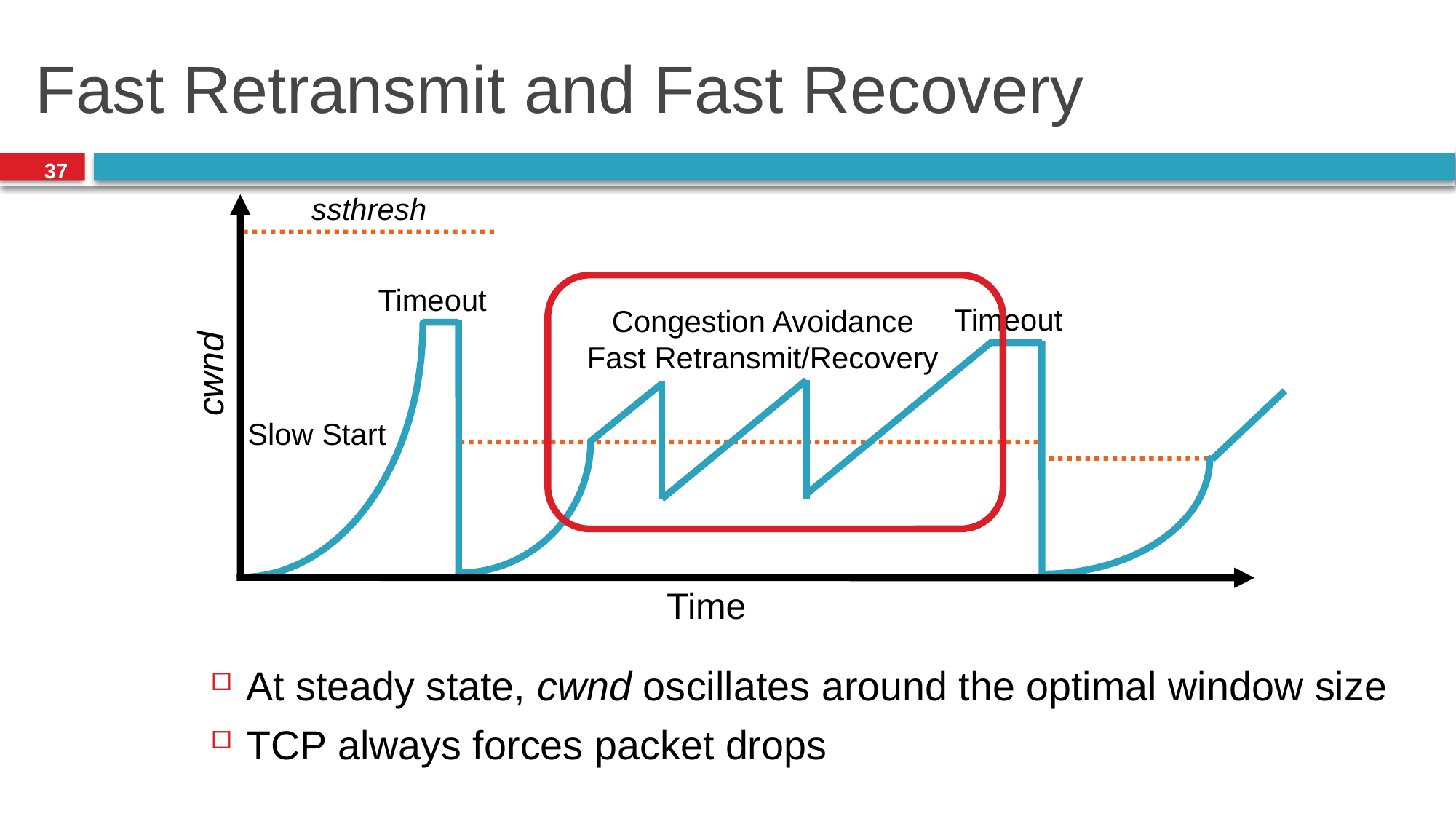

# Fast Retransmit and Fast Recovery
37
ssthresh

Timeout
Timeout
Congestion Avoidance
Fast Retransmit/Recovery

cwnd

Slow Start

Time

At steady state, cwnd oscillates around the optimal window size
TCP always forces packet drops